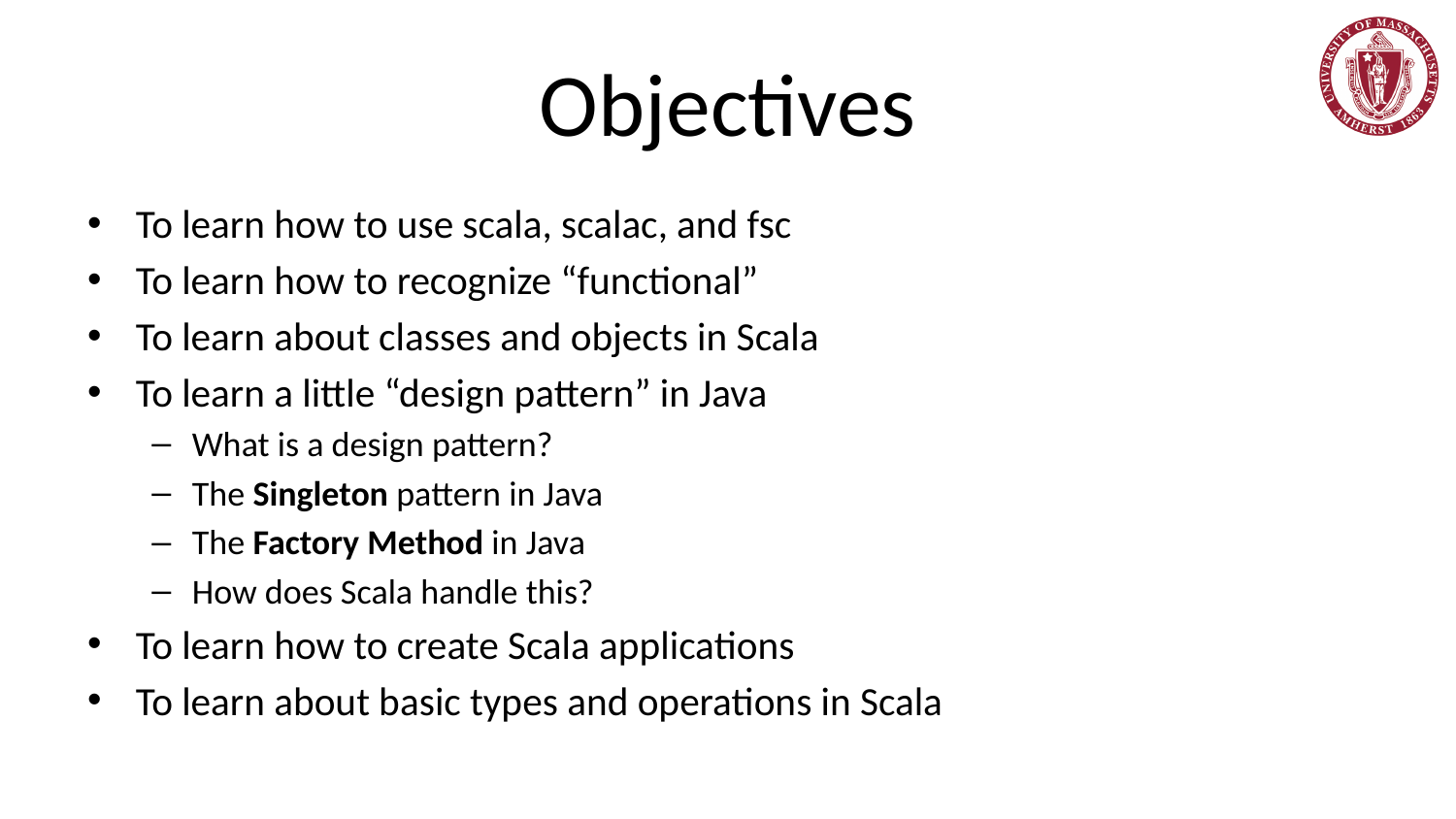

# Objectives
To learn how to use scala, scalac, and fsc
To learn how to recognize “functional”
To learn about classes and objects in Scala
To learn a little “design pattern” in Java
What is a design pattern?
The Singleton pattern in Java
The Factory Method in Java
How does Scala handle this?
To learn how to create Scala applications
To learn about basic types and operations in Scala